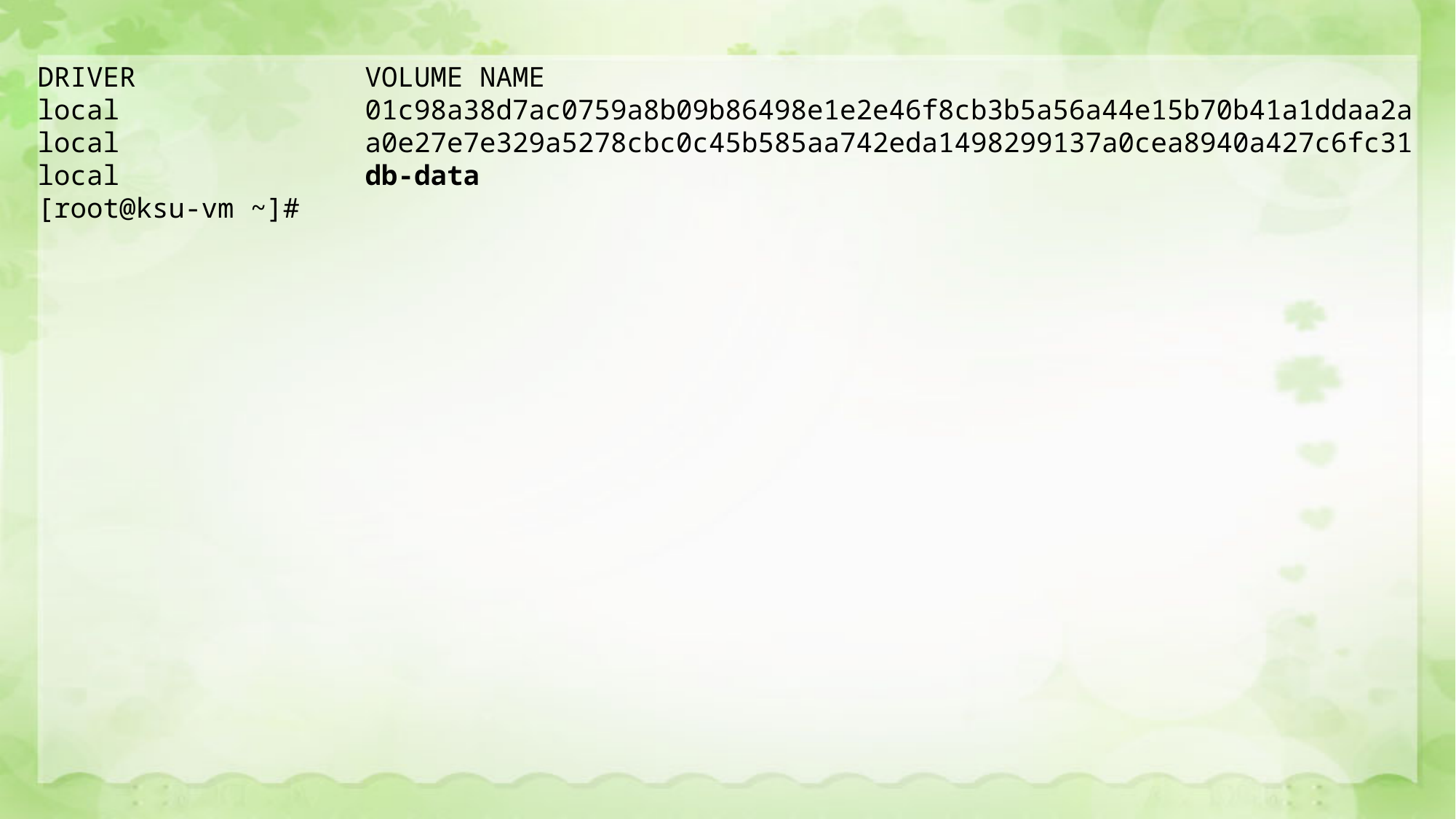

DRIVER              VOLUME NAME
local               01c98a38d7ac0759a8b09b86498e1e2e46f8cb3b5a56a44e15b70b41a1ddaa2a
local               a0e27e7e329a5278cbc0c45b585aa742eda1498299137a0cea8940a427c6fc31
local               db-data
[root@ksu-vm ~]#